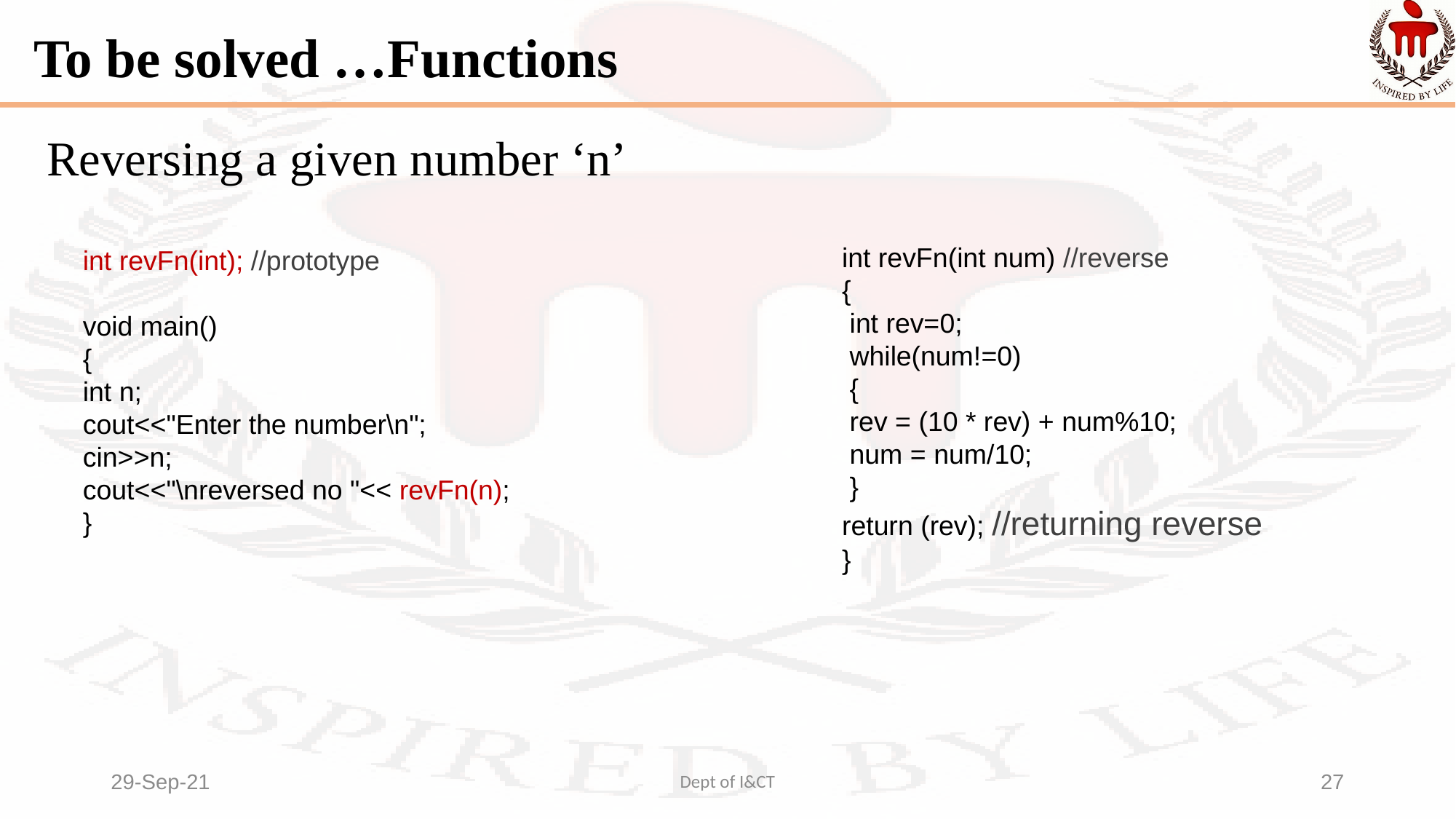

# To be solved …Functions
Reversing a given number ‘n’
int revFn(int num) //reverse
{
 int rev=0;
 while(num!=0)
 {
 rev = (10 * rev) + num%10;
 num = num/10;
 }
return (rev); //returning reverse
}
int revFn(int); //prototype

void main()
{
int n;
cout<<"Enter the number\n";
cin>>n;
cout<<"\nreversed no "<< revFn(n);
}
29-Sep-21
Dept of I&CT
27